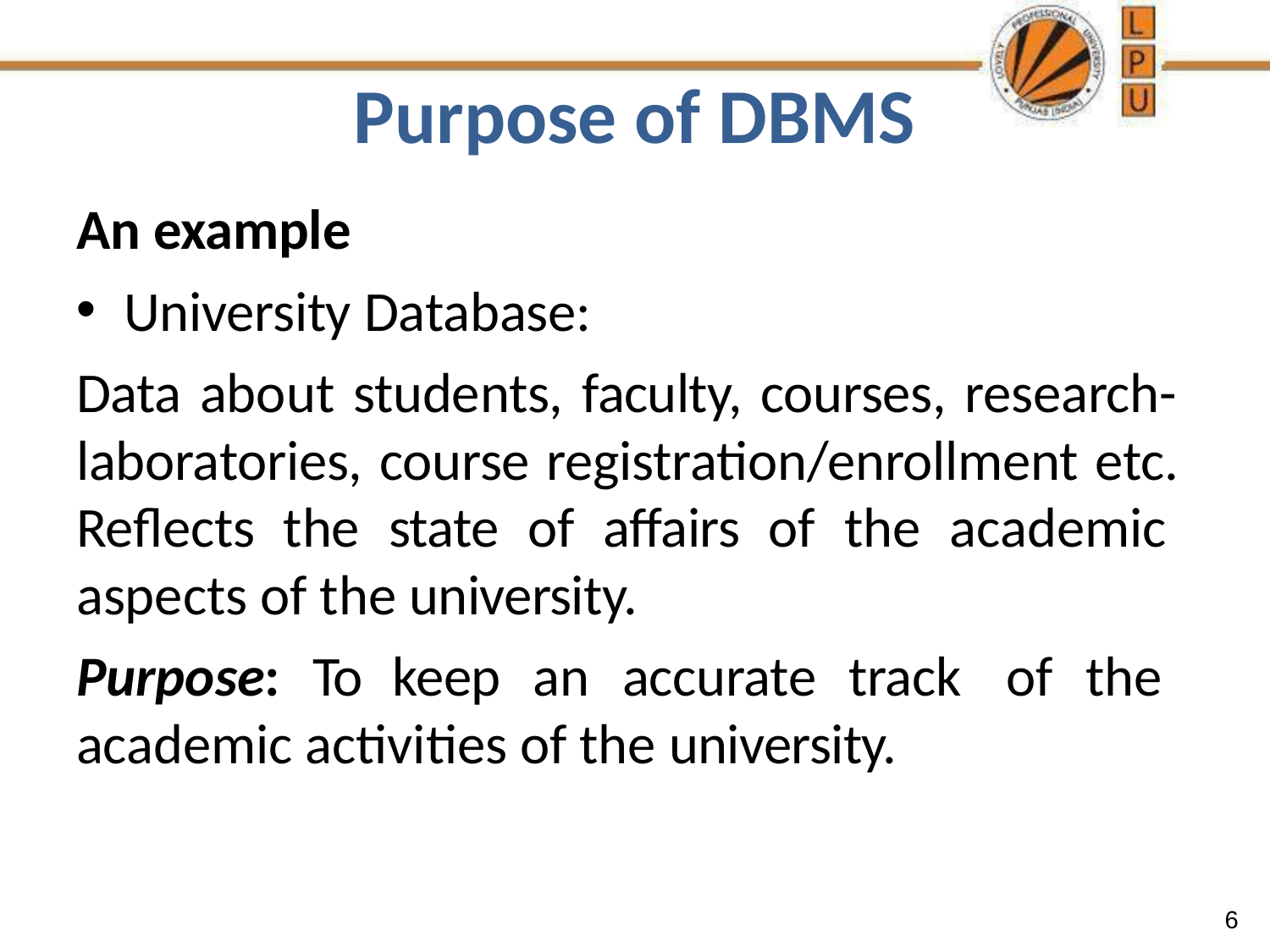

# Purpose of DBMS
An example
University Database:
Data about students, faculty, courses, research-  laboratories, course registration/enrollment etc.  Reflects the state of affairs of the academic  aspects of the university.
Purpose: To keep an accurate track of the  academic activities of the university.
6